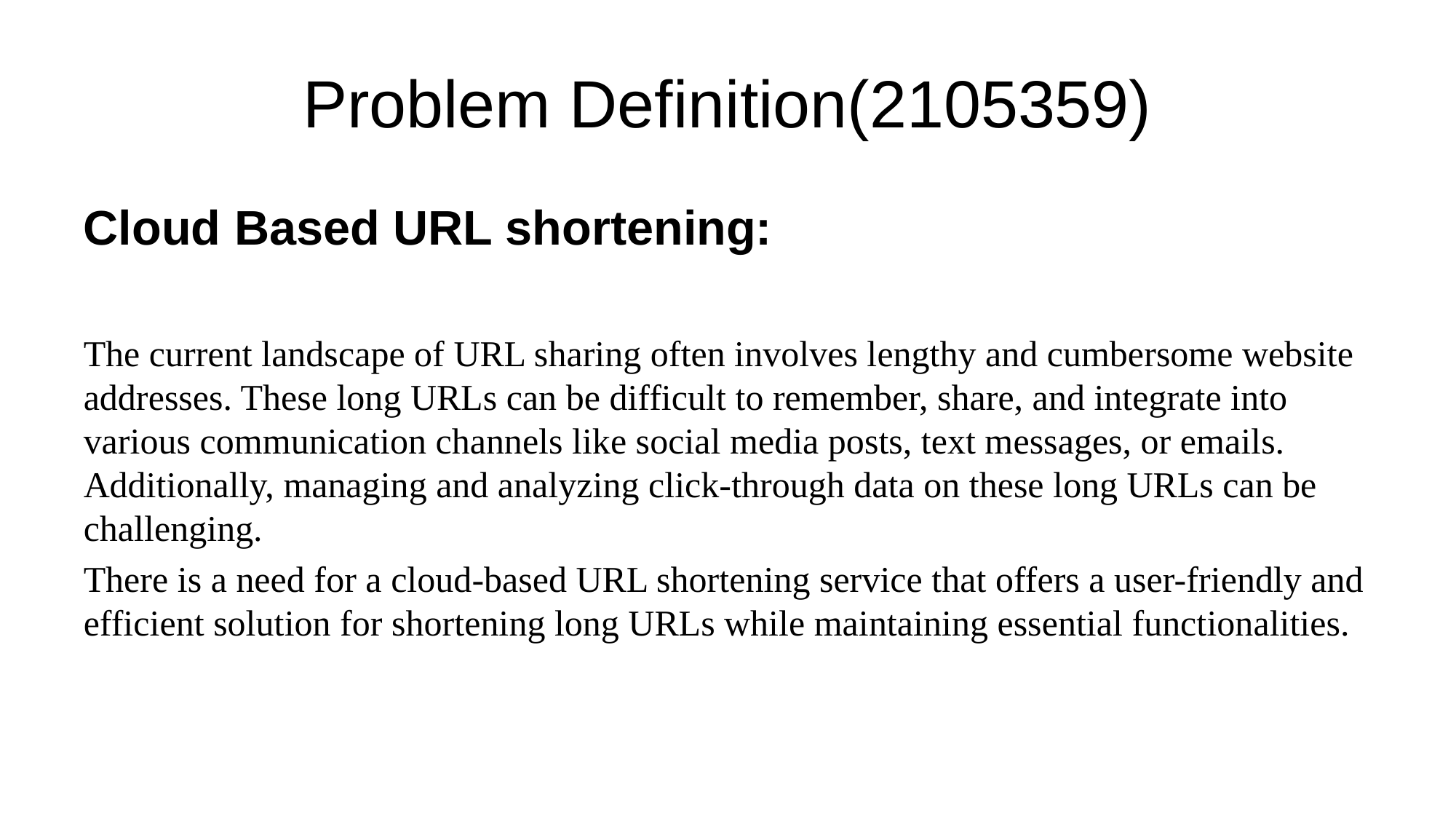

Cloud Based URL shortening:

The current landscape of URL sharing often involves lengthy and cumbersome website addresses. These long URLs can be difficult to remember, share, and integrate into various communication channels like social media posts, text messages, or emails. Additionally, managing and analyzing click-through data on these long URLs can be challenging.
There is a need for a cloud-based URL shortening service that offers a user-friendly and efficient solution for shortening long URLs while maintaining essential functionalities.
# Problem Definition(2105359)